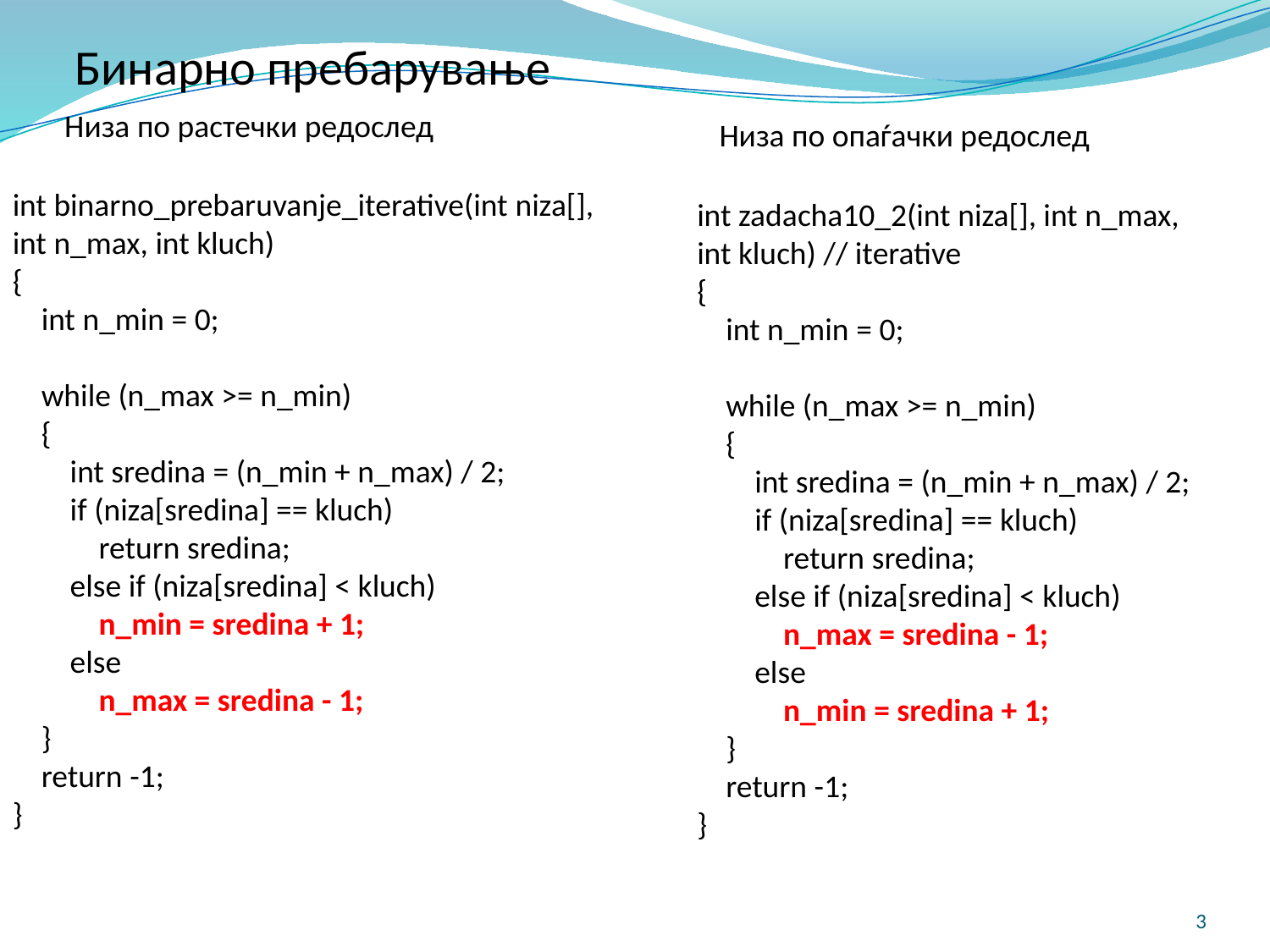

Бинарно пребарување
Низа по растечки редослед
Низа по опаѓачки редослед
int binarno_prebaruvanje_iterative(int niza[], int n_max, int kluch)
{
    int n_min = 0;

    while (n_max >= n_min)
    {
        int sredina = (n_min + n_max) / 2;
        if (niza[sredina] == kluch)
            return sredina;
        else if (niza[sredina] < kluch)
            n_min = sredina + 1;
        else
            n_max = sredina - 1;
    }
    return -1;
}

int zadacha10_2(int niza[], int n_max,   int kluch) // iterative
{
    int n_min = 0;
    while (n_max >= n_min)
    {
        int sredina = (n_min + n_max) / 2;
        if (niza[sredina] == kluch)
            return sredina;
        else if (niza[sredina] < kluch)
            n_max = sredina - 1; 
        else
            n_min = sredina + 1;
    }
    return -1;
}
3